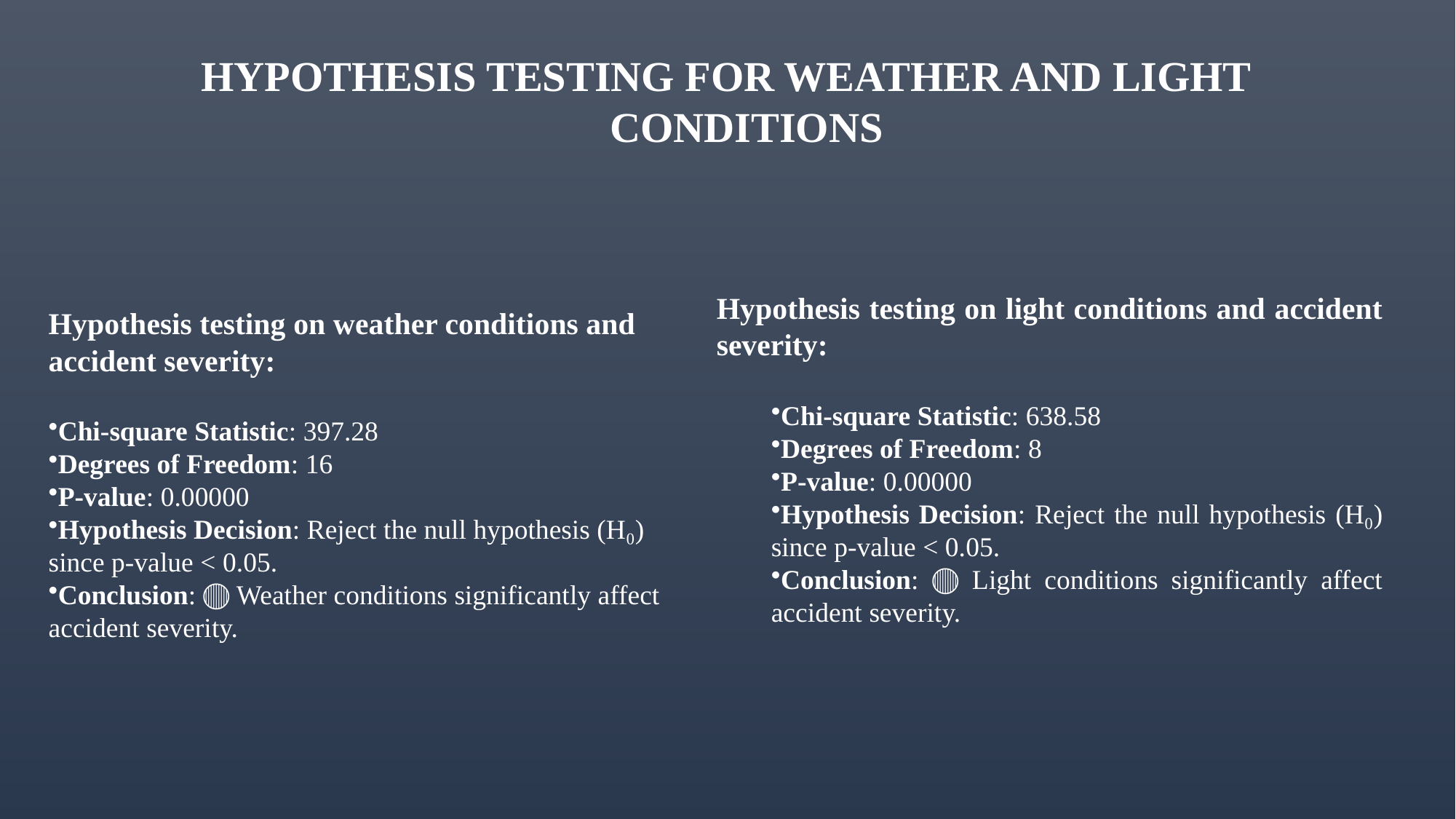

HYPOTHESIS TESTING FOR WEATHER AND LIGHT      CONDITIONS

Hypothesis testing on light conditions and accident severity:

Chi-square Statistic: 638.58
Degrees of Freedom: 8
P-value: 0.00000
Hypothesis Decision: Reject the null hypothesis (H₀) since p-value < 0.05.
Conclusion: 🔴 Light conditions significantly affect accident severity.

Hypothesis testing on weather conditions and accident severity:

Chi-square Statistic: 397.28
Degrees of Freedom: 16
P-value: 0.00000
Hypothesis Decision: Reject the null hypothesis (H₀) since p-value < 0.05.
Conclusion: 🔴 Weather conditions significantly affect accident severity.